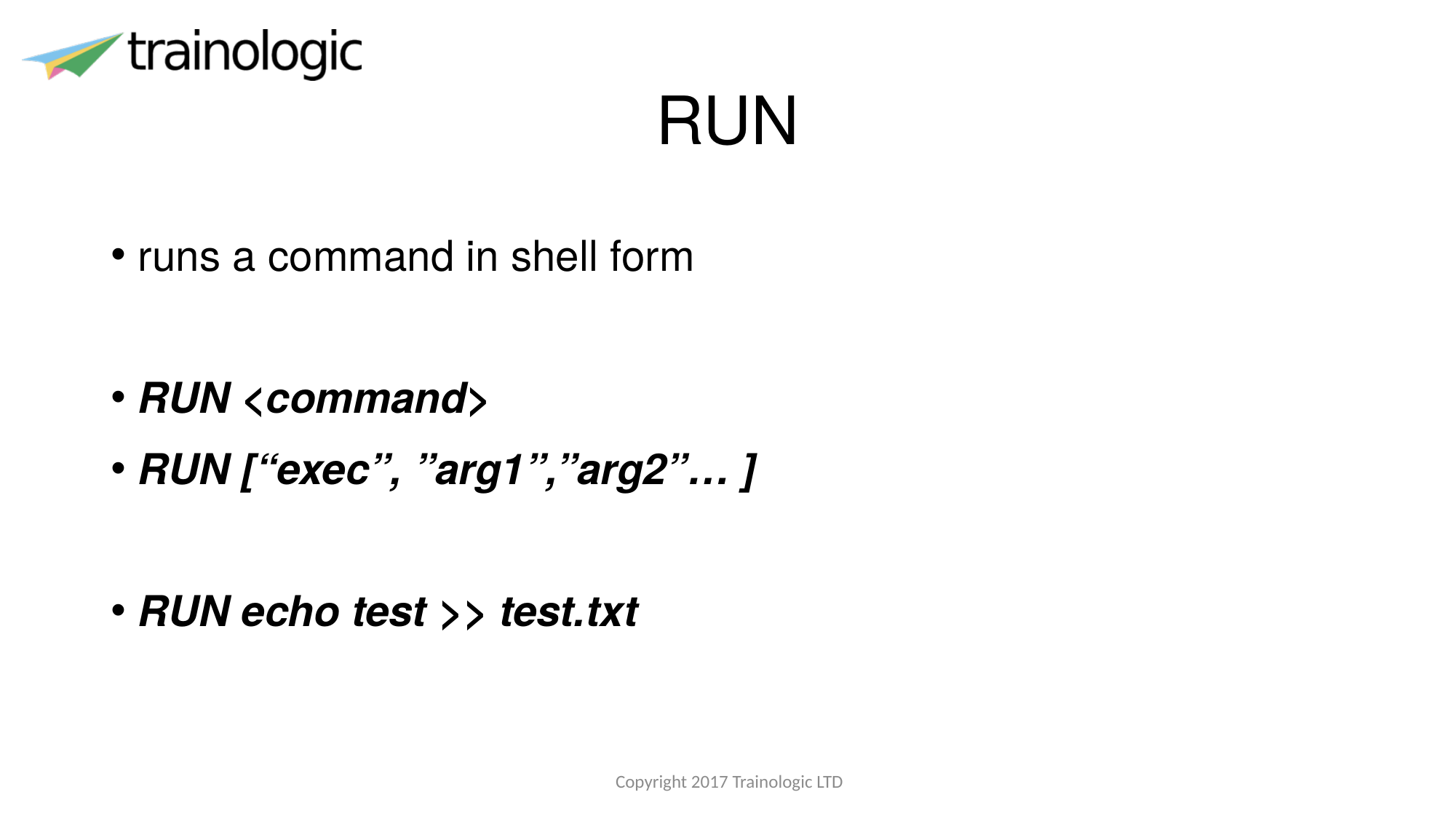

# RUN
runs a command in shell form

RUN <command>
RUN [“exec”, ”arg1”,”arg2”… ]

RUN echo test >> test.txt
 Copyright 2017 Trainologic LTD